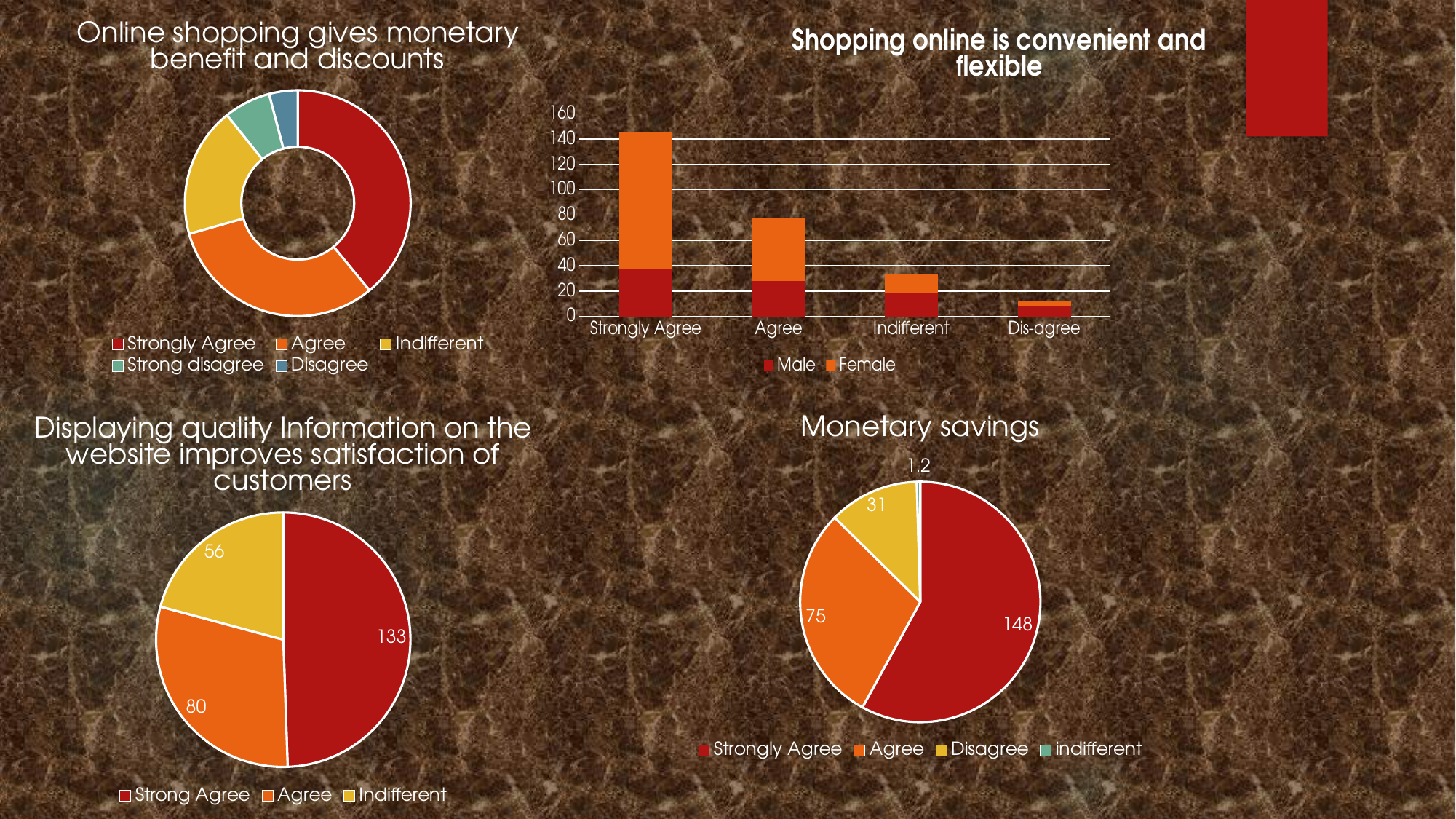

### Chart: Online shopping gives monetary benefit and discounts

| Category | Sales |
|---|---|
| Strongly Agree | 39.03 |
| Agree | 31.6 |
| Indifferent | 18.59 |
| Strong disagree | 6.69 |
| Disagree | 4.09 |

### Chart: Shopping online is convenient and flexible

| Category | Male | Female | Column1 |
|---|---|---|---|
| Strongly Agree | 38.0 | 108.0 | None |
| Agree | 28.0 | 50.0 | None |
| Indifferent | 18.0 | 15.0 | None |
| Dis-agree | 8.0 | 4.0 | None |

### Chart:

| Category | Displaying quality Information on the website improves satisfaction of customers |
|---|---|
| Strong Agree | 133.0 |
| Agree | 80.0 |
| Indifferent | 56.0 |

### Chart:

| Category | Monetary savings |
|---|---|
| Strongly Agree | 148.0 |
| Agree | 75.0 |
| Disagree | 31.0 |
| indifferent | 1.2 |